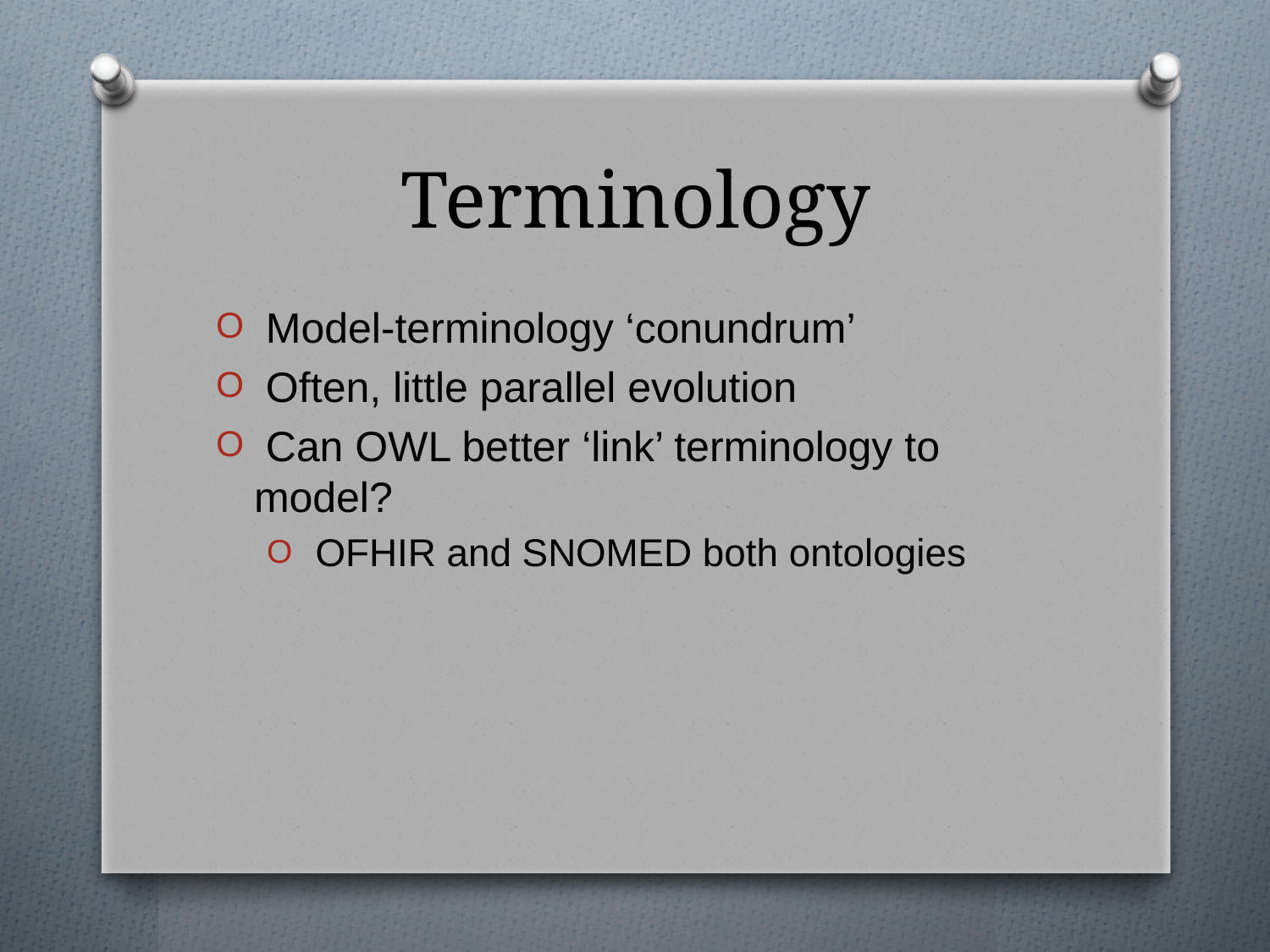

# Terminology
 Model-terminology ‘conundrum’
 Often, little parallel evolution
 Can OWL better ‘link’ terminology to model?
 OFHIR and SNOMED both ontologies